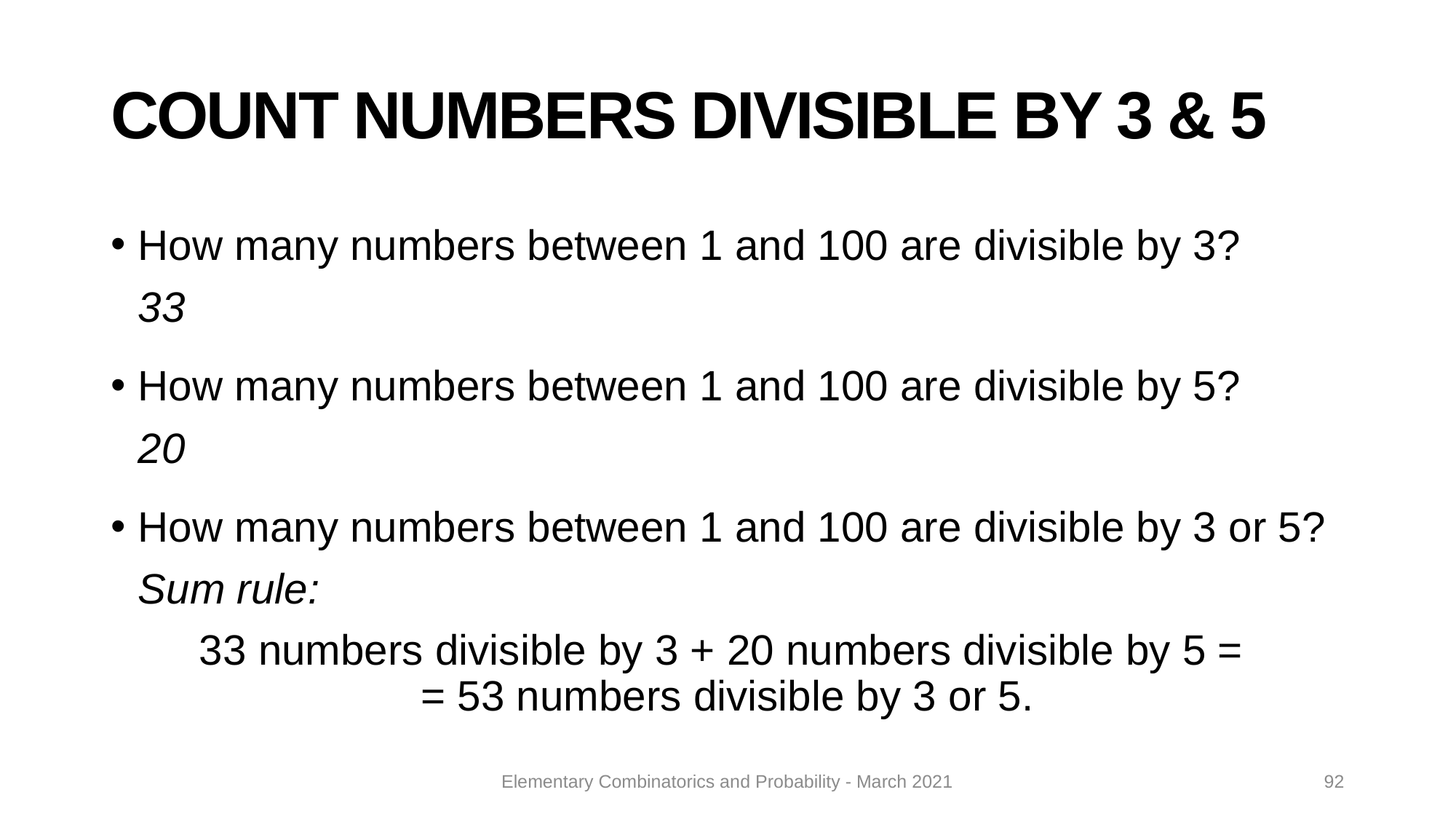

# COUNT NUMBERS DIVISIBLE BY 3 & 5
How many numbers between 1 and 100 are divisible by 3?
33
How many numbers between 1 and 100 are divisible by 5?
20
How many numbers between 1 and 100 are divisible by 3 or 5?
Sum rule:
33 numbers divisible by 3 + 20 numbers divisible by 5 =
= 53 numbers divisible by 3 or 5.

Elementary Combinatorics and Probability - March 2021
92